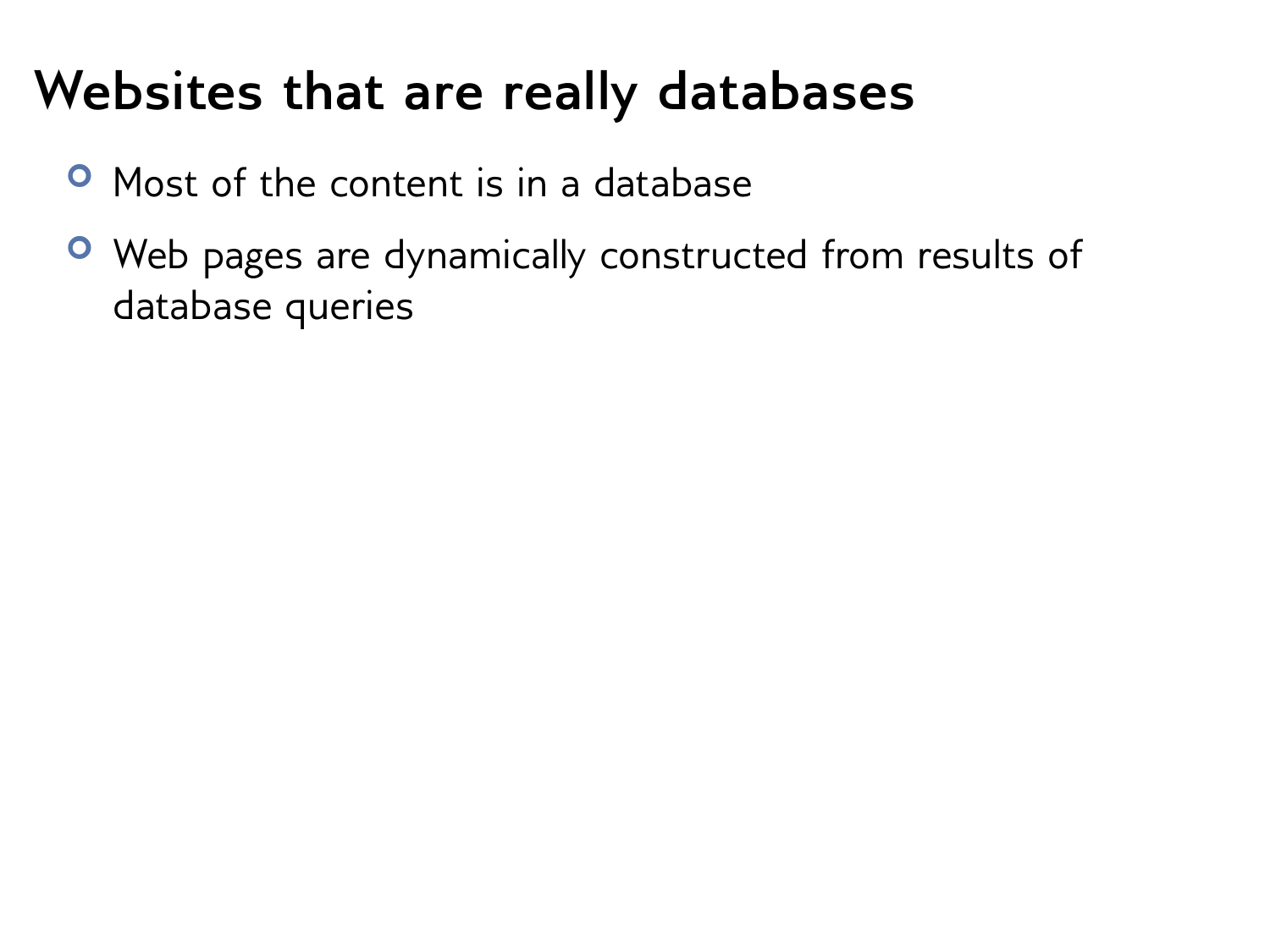

# Websites that are really databases
Most of the content is in a database
Web pages are dynamically constructed from results of database queries